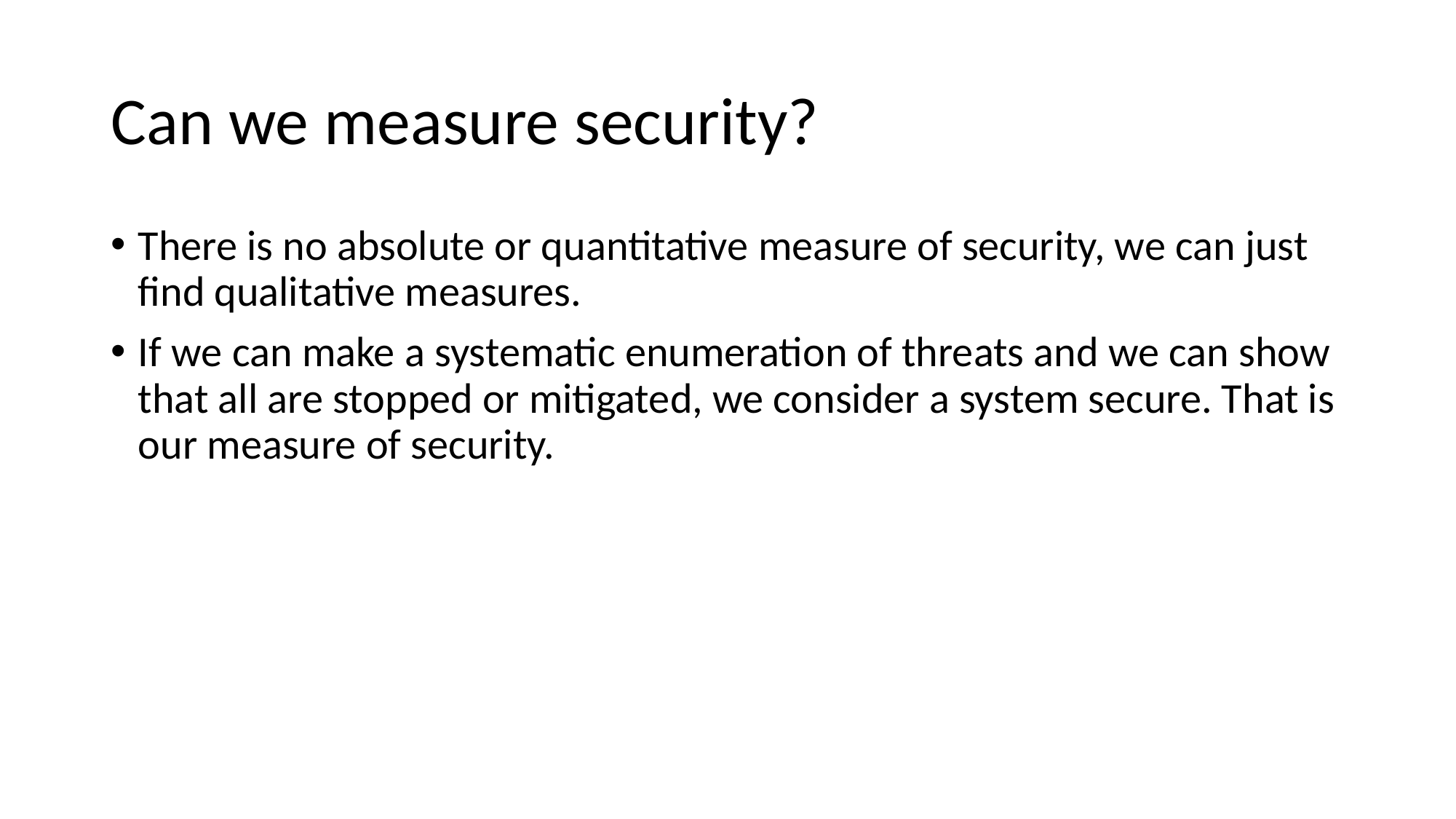

# Can we measure security?
There is no absolute or quantitative measure of security, we can just find qualitative measures.
If we can make a systematic enumeration of threats and we can show that all are stopped or mitigated, we consider a system secure. That is our measure of security.